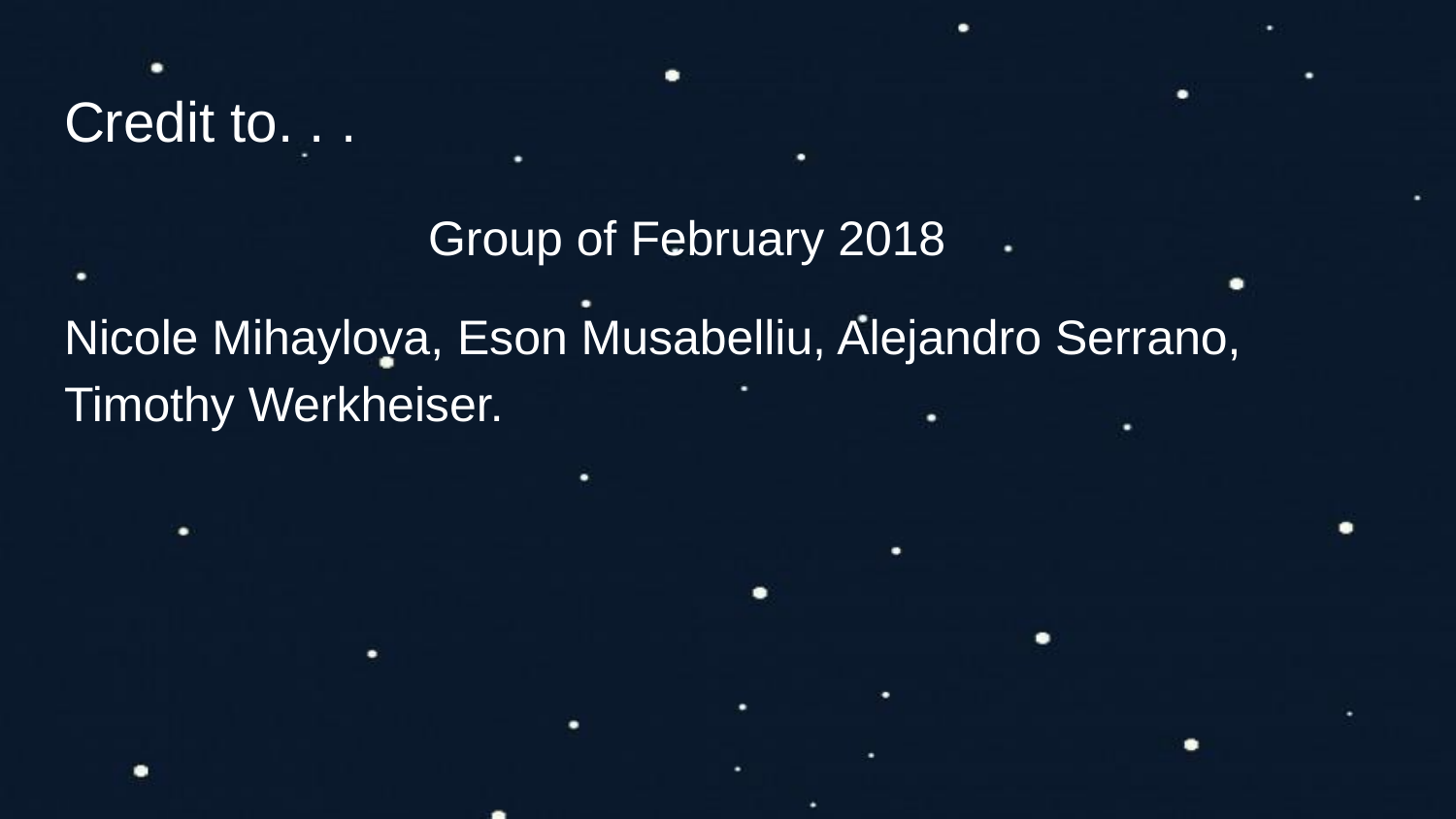

# Credit to. . .
Group of February 2018
Nicole Mihaylova, Eson Musabelliu, Alejandro Serrano, Timothy Werkheiser.